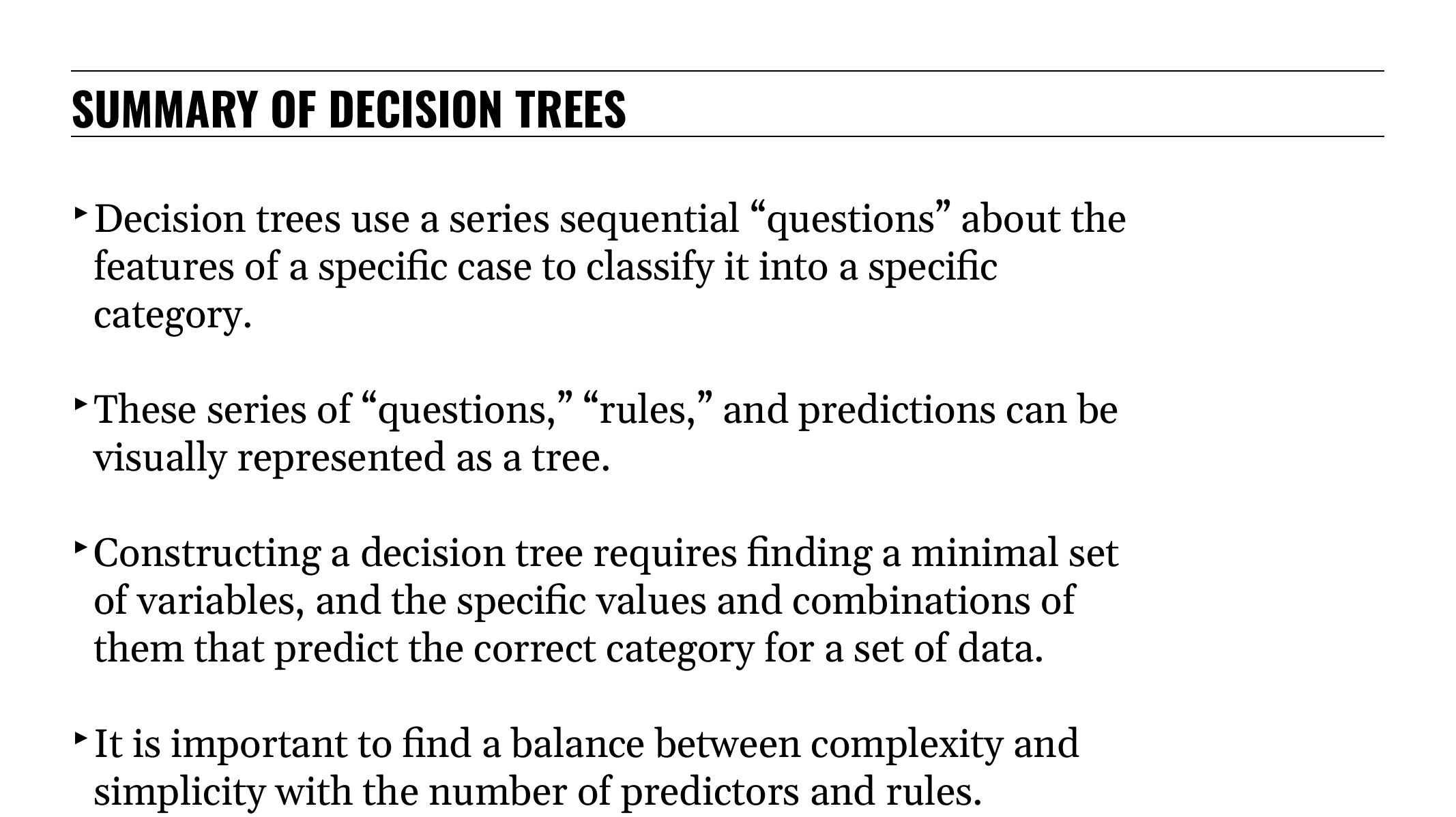

SUMMARY OF DECISION TREES

Decision trees use a series sequential “questions” about the features of a specific case to classify it into a specific category.

These series of “questions,” “rules,” and predictions can be visually represented as a tree.

Constructing a decision tree requires finding a minimal set of variables, and the specific values and combinations of them that predict the correct category for a set of data.

It is important to find a balance between complexity and simplicity with the number of predictors and rules.